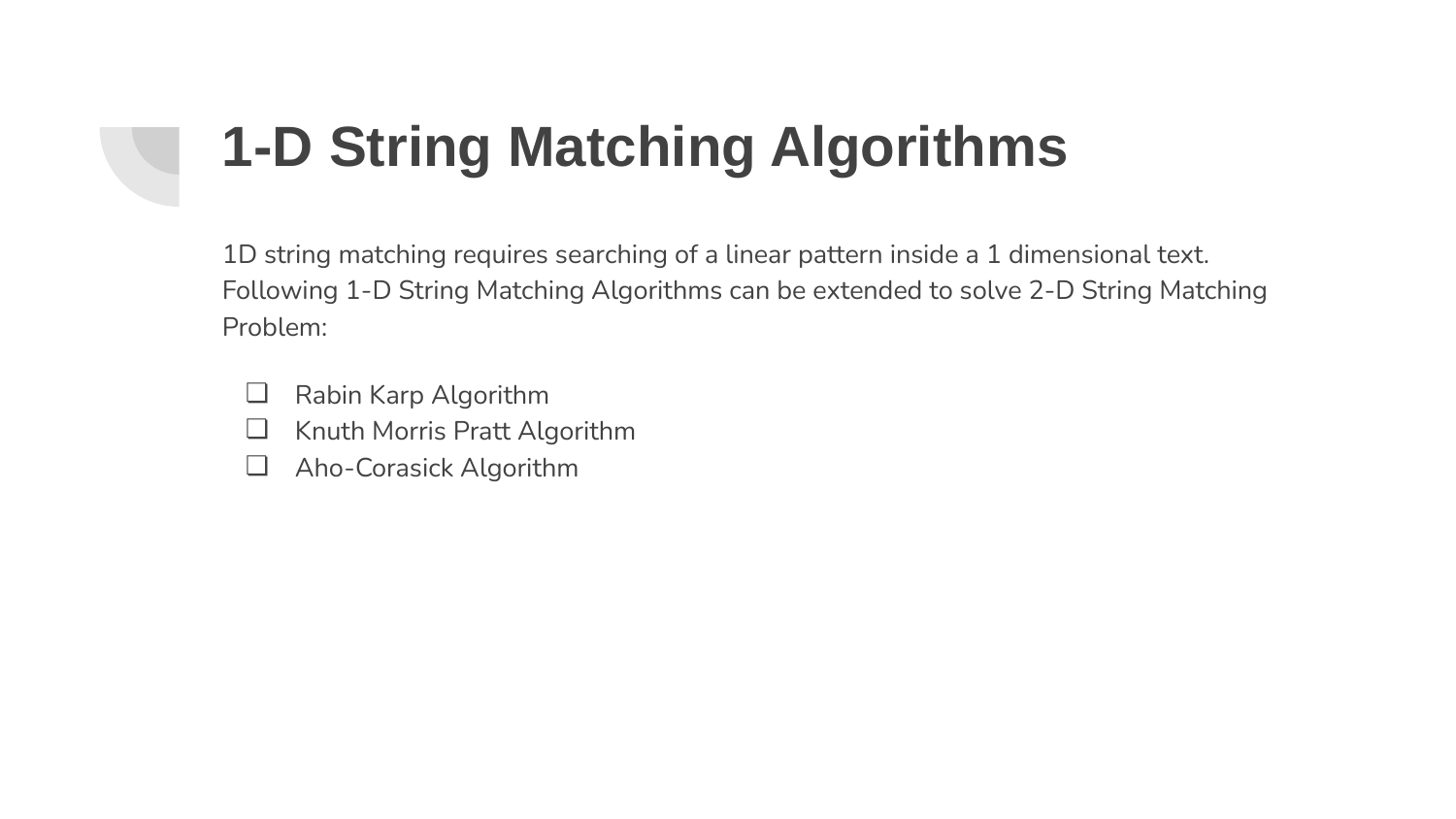

# 1-D String Matching Algorithms
1D string matching requires searching of a linear pattern inside a 1 dimensional text. Following 1-D String Matching Algorithms can be extended to solve 2-D String Matching Problem:
Rabin Karp Algorithm
Knuth Morris Pratt Algorithm
Aho-Corasick Algorithm